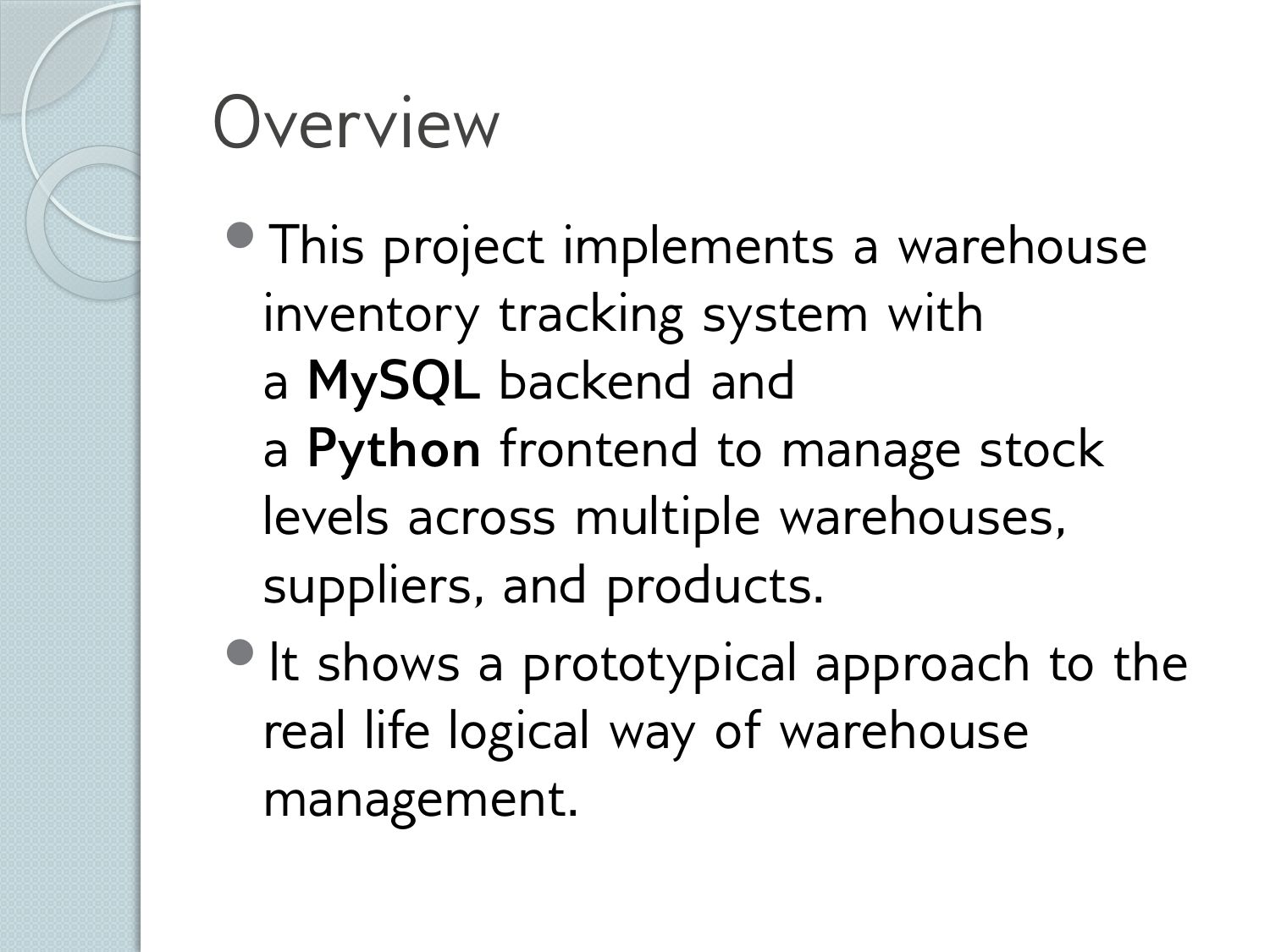

# Overview
This project implements a warehouse inventory tracking system with a MySQL backend and a Python frontend to manage stock levels across multiple warehouses, suppliers, and products.
It shows a prototypical approach to the real life logical way of warehouse management.